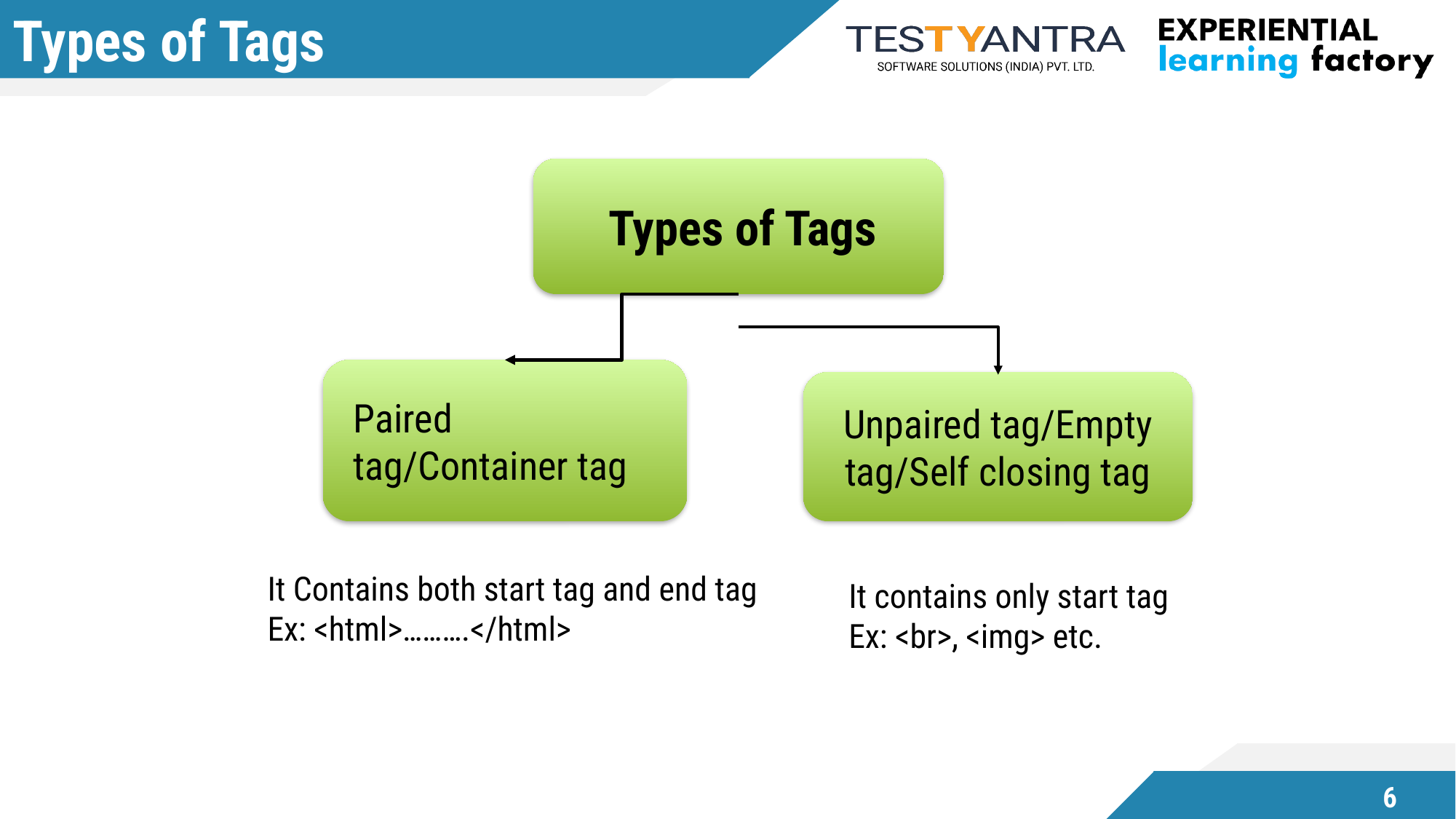

# Types of Tags
      Types of Tags
Paired tag/Container tag
Unpaired tag/Empty tag/Self closing tag
It Contains both start tag and end tag
Ex: <html>……….</html>
It contains only start tag
Ex: <br>, <img> etc.
6